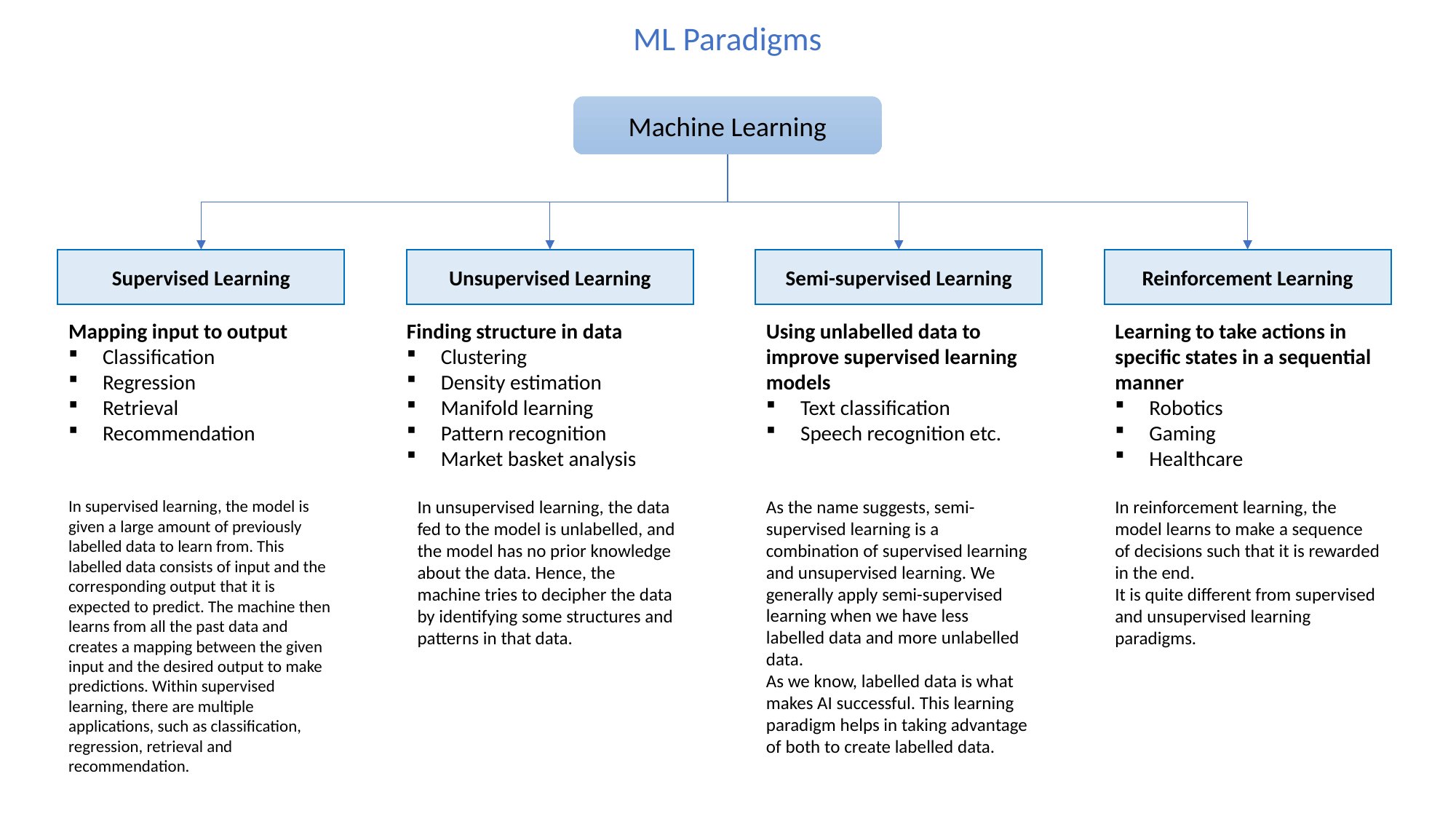

# ML Paradigms
Machine Learning
Supervised Learning
Unsupervised Learning
Semi-supervised Learning
Reinforcement Learning
Mapping input to output
Classification
Regression
Retrieval
Recommendation
Finding structure in data
Clustering
Density estimation
Manifold learning
Pattern recognition
Market basket analysis
Using unlabelled data to improve supervised learning models
Text classification
Speech recognition etc.
Learning to take actions in specific states in a sequential manner
Robotics
Gaming
Healthcare
As the name suggests, semi-supervised learning is a combination of supervised learning and unsupervised learning. We generally apply semi-supervised learning when we have less labelled data and more unlabelled data.
As we know, labelled data is what makes AI successful. This learning paradigm helps in taking advantage of both to create labelled data.
In supervised learning, the model is given a large amount of previously labelled data to learn from. This labelled data consists of input and the corresponding output that it is expected to predict. The machine then learns from all the past data and creates a mapping between the given input and the desired output to make predictions. Within supervised learning, there are multiple applications, such as classification, regression, retrieval and recommendation.
In unsupervised learning, the data fed to the model is unlabelled, and the model has no prior knowledge about the data. Hence, the machine tries to decipher the data by identifying some structures and patterns in that data.
In reinforcement learning, the model learns to make a sequence of decisions such that it is rewarded in the end.
It is quite different from supervised and unsupervised learning paradigms.